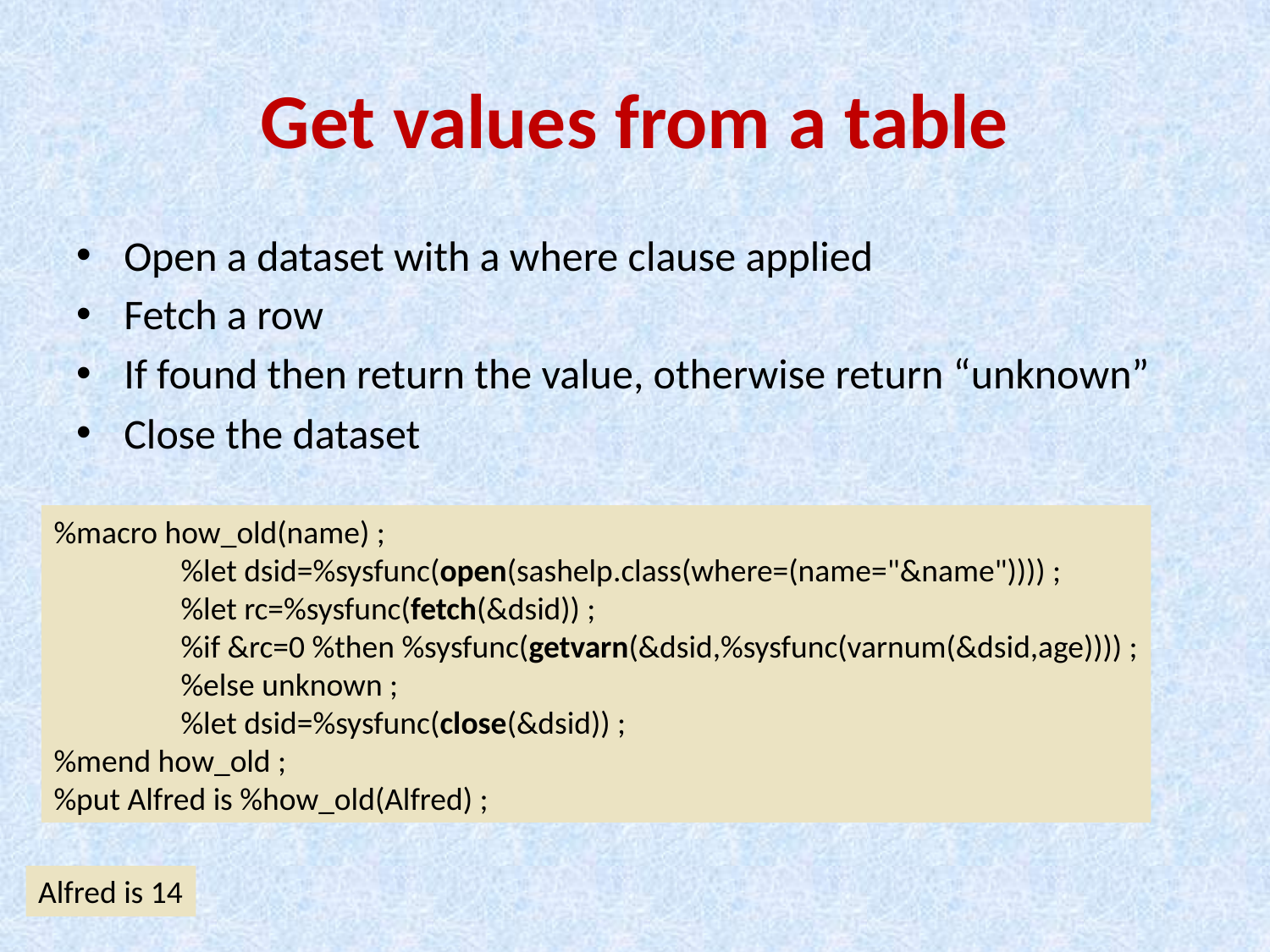

# Get values from a table
Open a dataset with a where clause applied
Fetch a row
If found then return the value, otherwise return “unknown”
Close the dataset
%macro how_old(name) ;
	%let dsid=%sysfunc(open(sashelp.class(where=(name="&name")))) ;
	%let rc=%sysfunc(fetch(&dsid)) ;
	%if &rc=0 %then %sysfunc(getvarn(&dsid,%sysfunc(varnum(&dsid,age)))) ;
	%else unknown ;
	%let dsid=%sysfunc(close(&dsid)) ;
%mend how_old ;
%put Alfred is %how_old(Alfred) ;
Alfred is 14